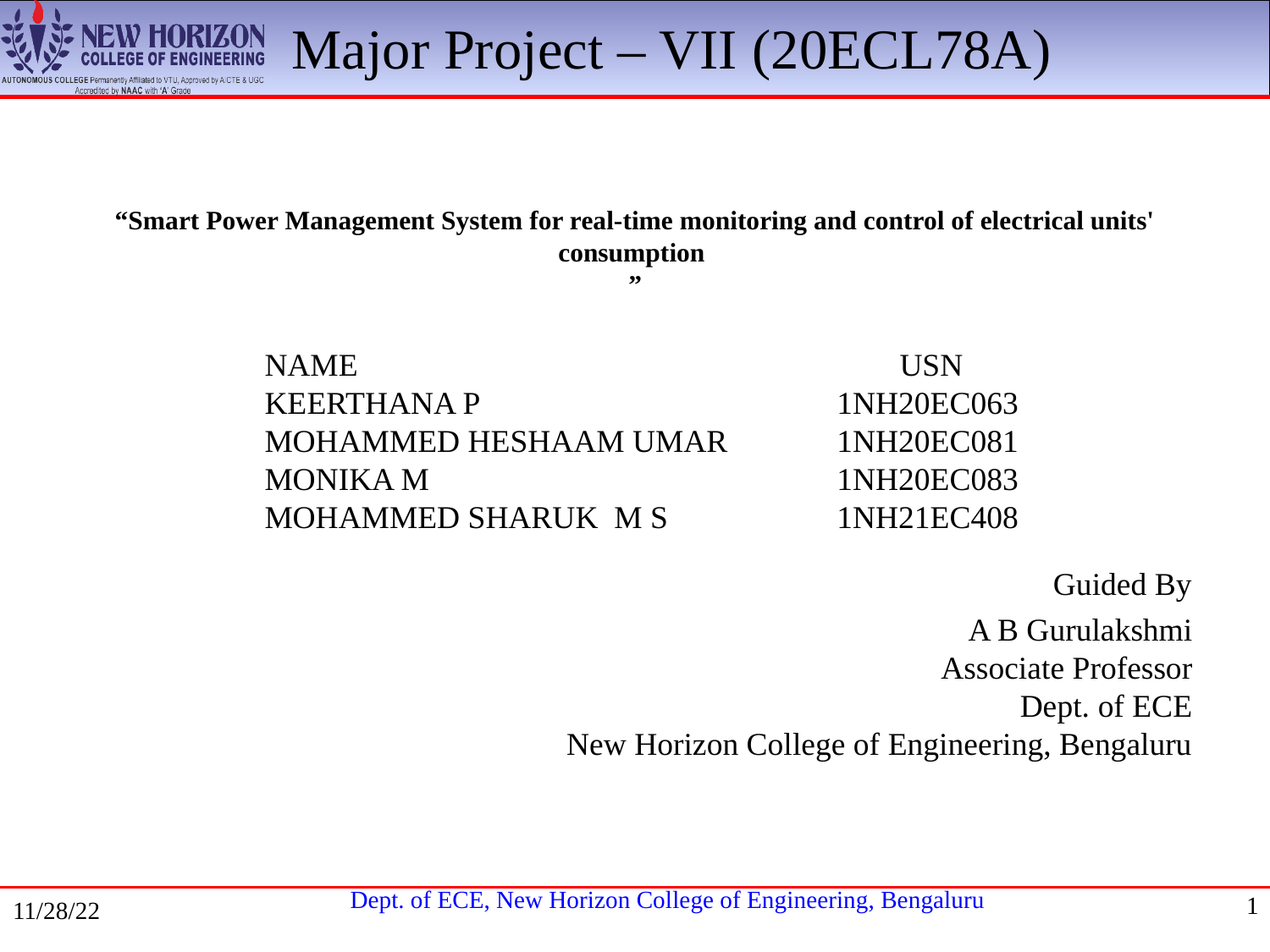

Major Project – VII (20ECL78A)
“Smart Power Management System for real-time monitoring and control of electrical units' consumption
”
NAME					USN
KEERTHANA P			        1NH20EC063
MOHAMMED HESHAAM UMAR	        1NH20EC081
MONIKA M			        1NH20EC083
MOHAMMED SHARUK  M S	        1NH21EC408

Guided By
A B Gurulakshmi
Associate Professor
Dept. of ECE
New Horizon College of Engineering, Bengaluru
1
11/28/22